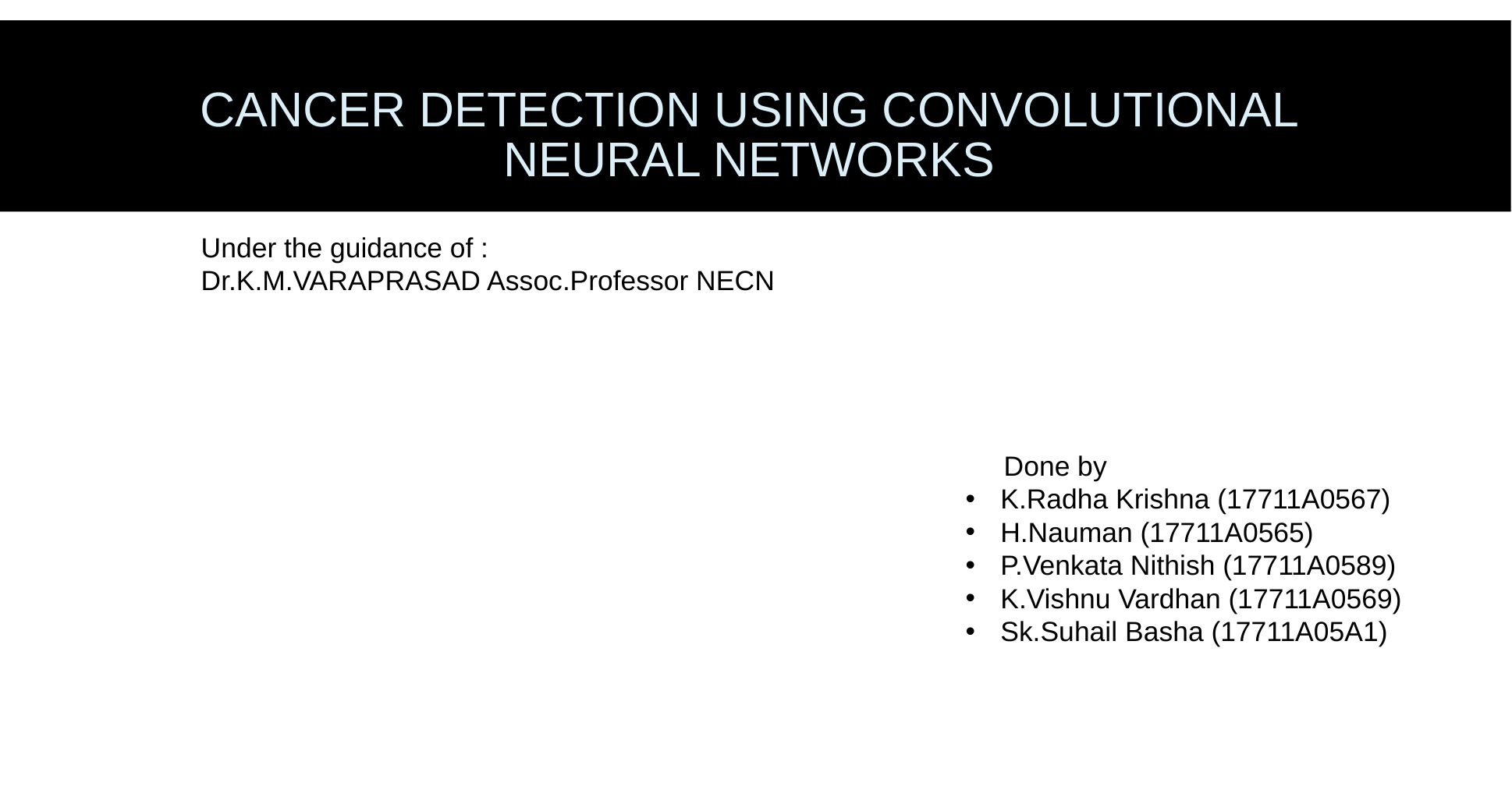

# CANCER DETECTION USING Convolutional NEURAL NETWORKS
Under the guidance of :
Dr.K.M.VARAPRASAD Assoc.Professor NECN

     Done by
K.Radha Krishna (17711A0567)
H.Nauman (17711A0565)
P.Venkata Nithish (17711A0589)
K.Vishnu Vardhan (17711A0569)
Sk.Suhail Basha (17711A05A1)